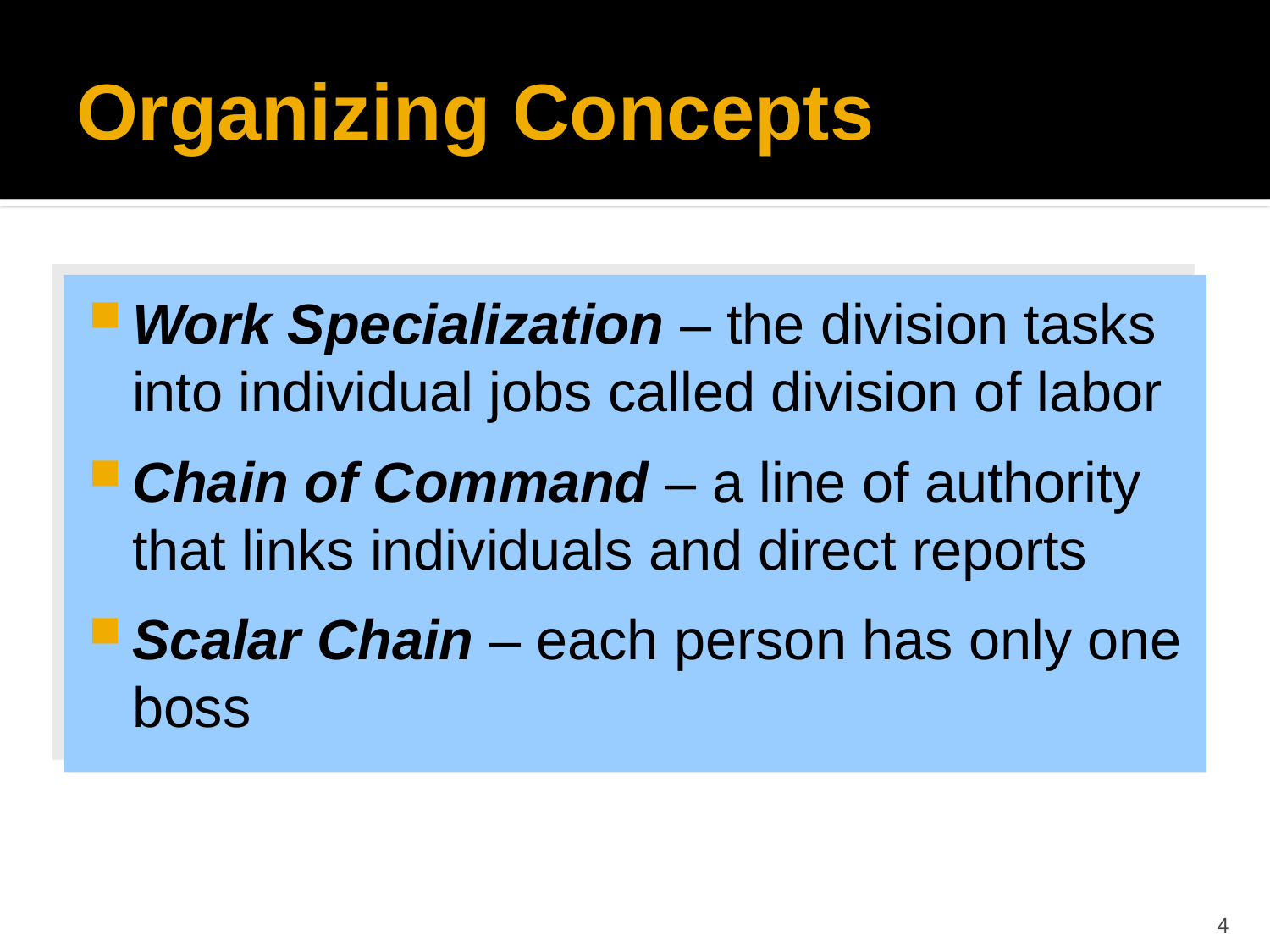

# Organizing Concepts
0
Work Specialization – the division tasks into individual jobs called division of labor
Chain of Command – a line of authority that links individuals and direct reports
Scalar Chain – each person has only one boss

4